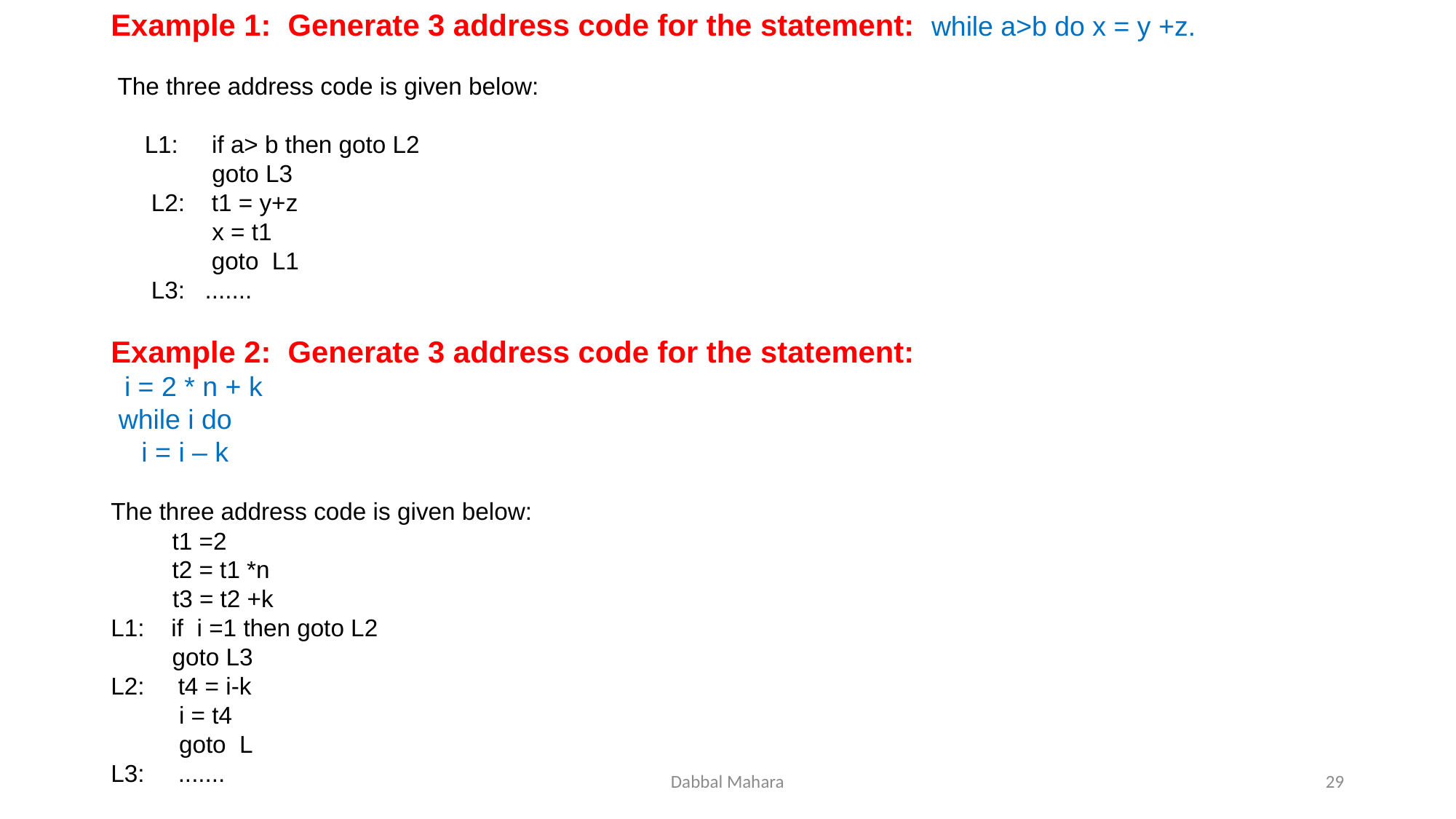

Example 1:  Generate 3 address code for the statement:  while a>b do x = y +z.

 The three address code is given below:

     L1:     if a> b then goto L2
               goto L3
      L2:    t1 = y+z
               x = t1
               goto  L1
      L3:   .......

Example 2:  Generate 3 address code for the statement:
  i = 2 * n + k
 while i do
    i = i – k

The three address code is given below:
 t1 =2
 t2 = t1 *n
  t3 = t2 +k
L1:    if  i =1 then goto L2
 goto L3
L2:     t4 = i-k
  i = t4
  goto  L
L3:     .......

Dabbal Mahara
29